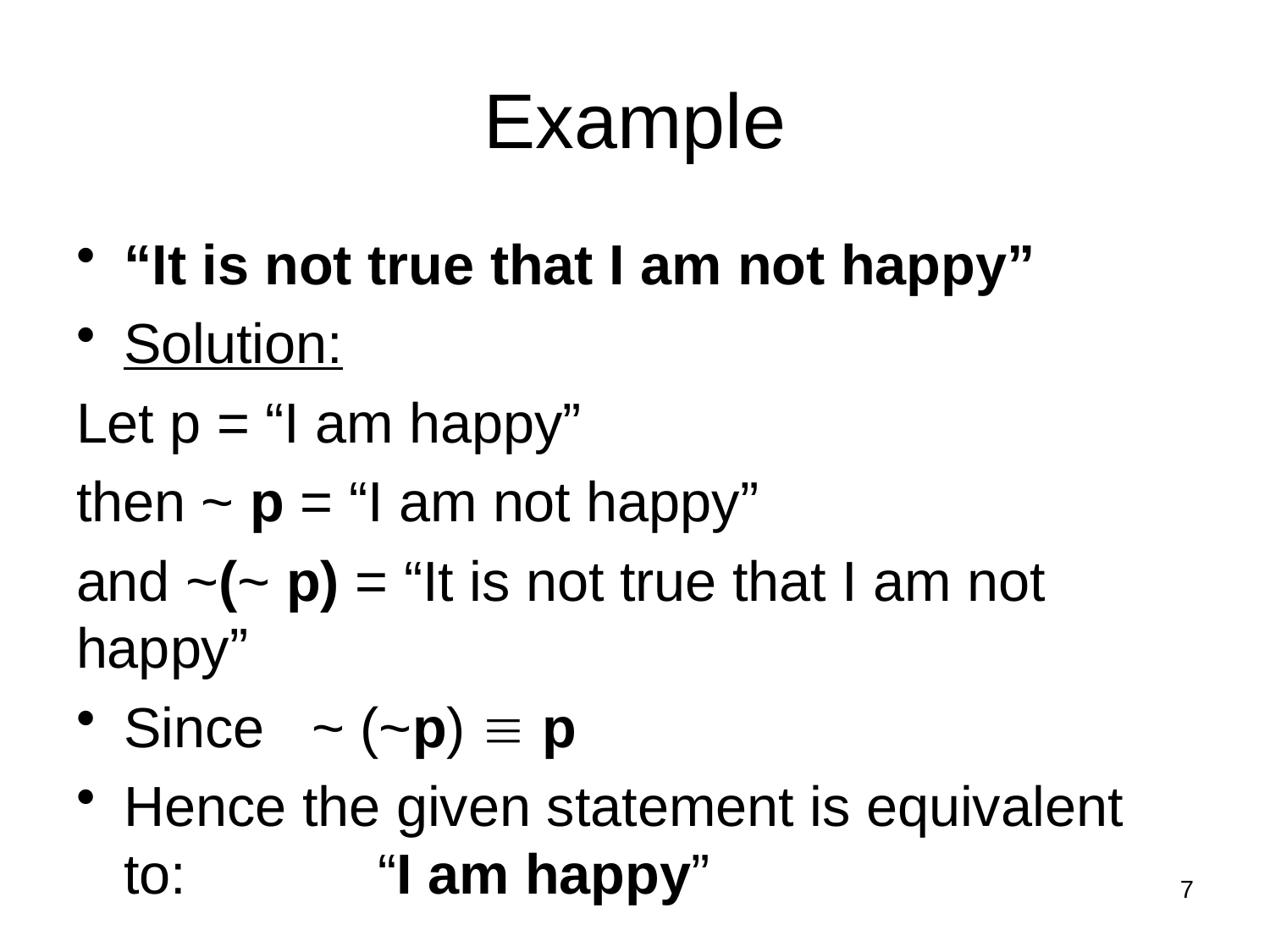

# Example
“It is not true that I am not happy”
Solution:
Let p = “I am happy”
then ~ p = “I am not happy”
and ~(~ p) = “It is not true that I am not happy”
Since   ~ (~p) ≡ p
Hence the given statement is equivalent to: 		“I am happy”

7